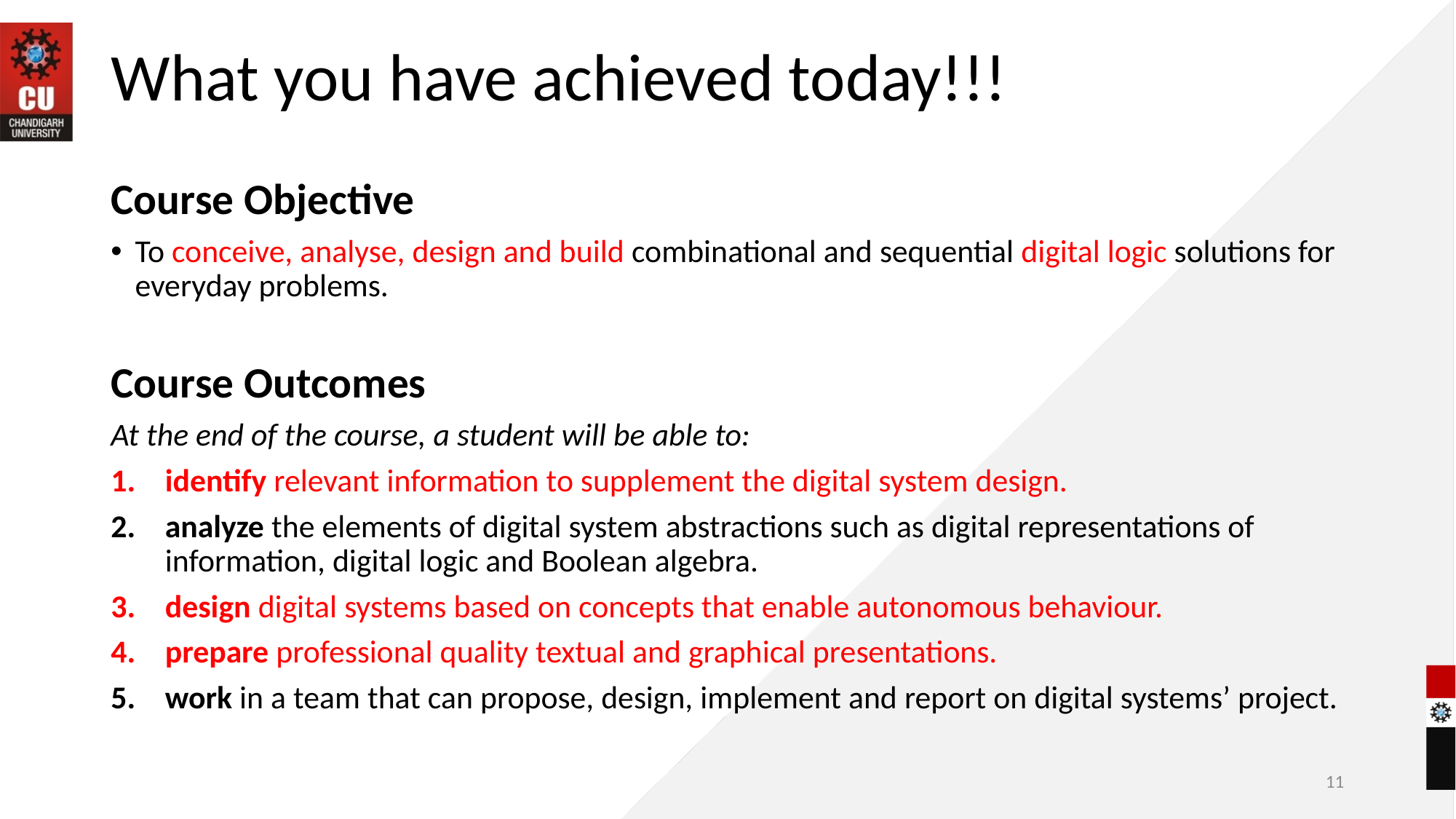

# What you have achieved today!!!
Course Objective
To conceive, analyse, design and build combinational and sequential digital logic solutions for everyday problems.

Course Outcomes
At the end of the course, a student will be able to:
identify relevant information to supplement the digital system design.
analyze the elements of digital system abstractions such as digital representations of information, digital logic and Boolean algebra.
design digital systems based on concepts that enable autonomous behaviour.
prepare professional quality textual and graphical presentations.
work in a team that can propose, design, implement and report on digital systems’ project.
11